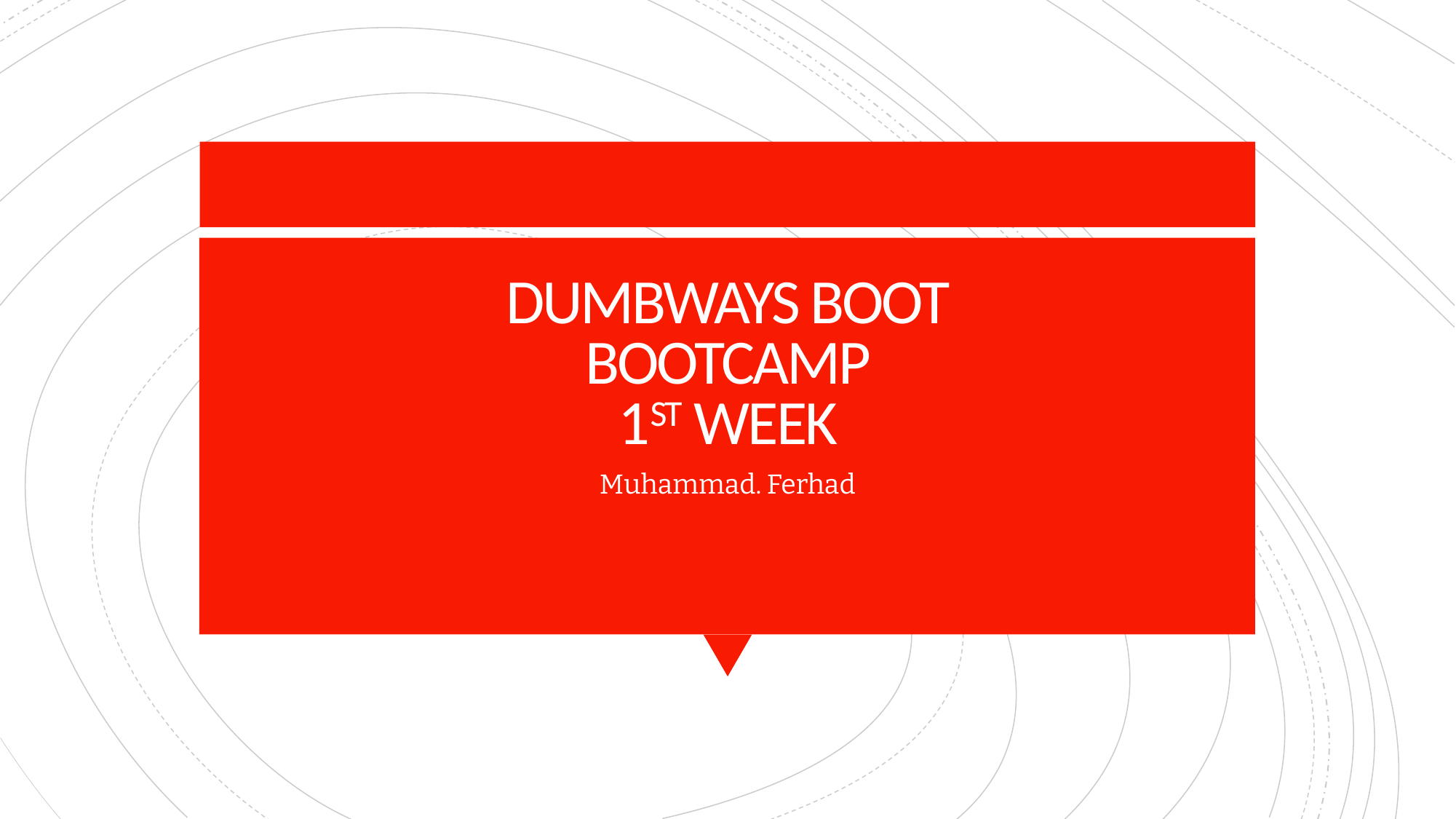

# DUMBWAYS BOOT BOOTCAMP 1ST WEEK
Muhammad. Ferhad